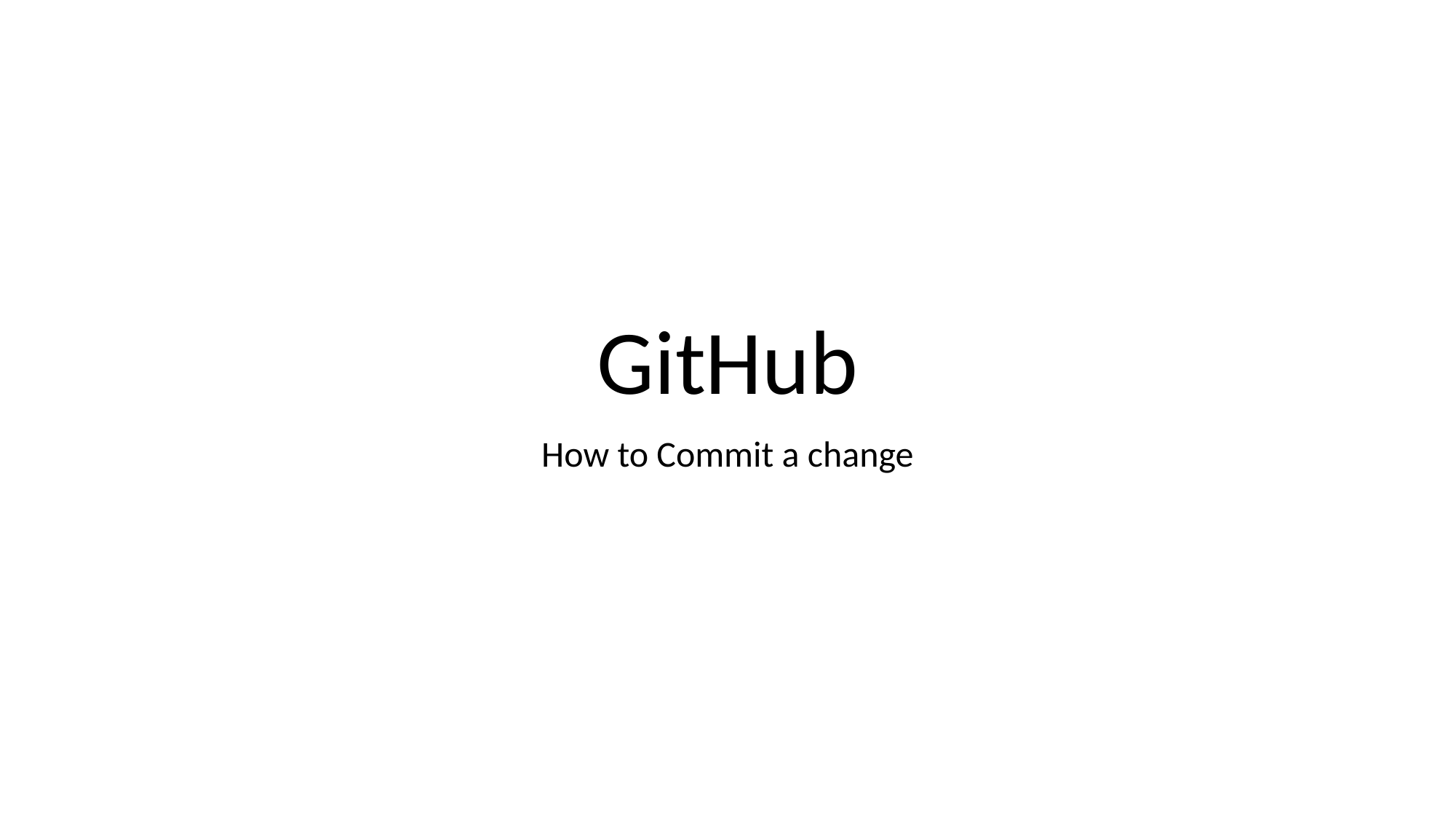

# GitHub
How to Commit a change